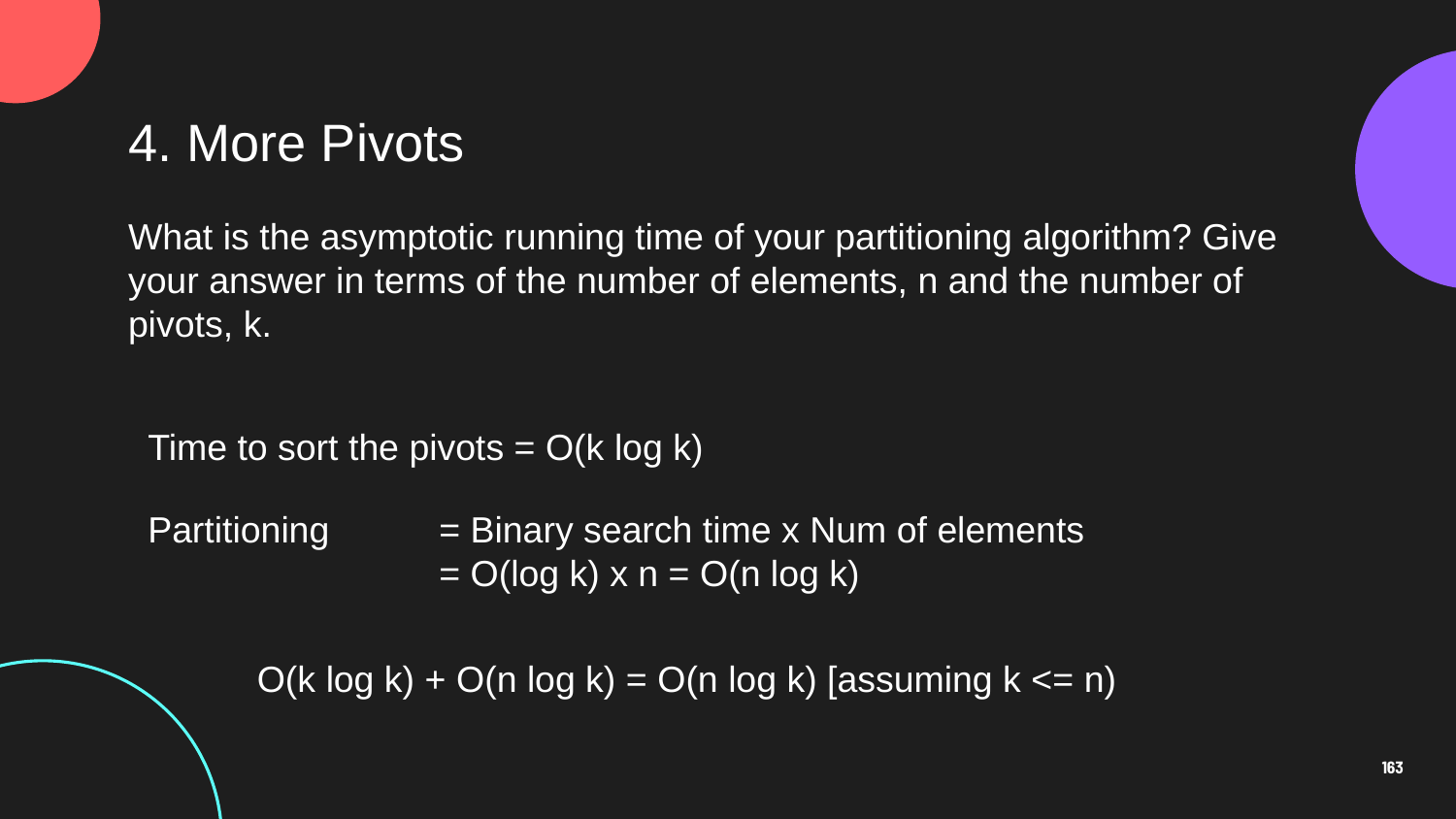

4. More Pivots

What is the asymptotic running time of your partitioning algorithm? Give your answer in terms of the number of elements, n and the number of pivots, k.
Time to sort the pivots = O(k log k)

Partitioning	= Binary search time x Num of elements
 		= O(log k) x n = O(n log k)
O(k log k) + O(n log k) = O(n log k) [assuming k <= n)
163